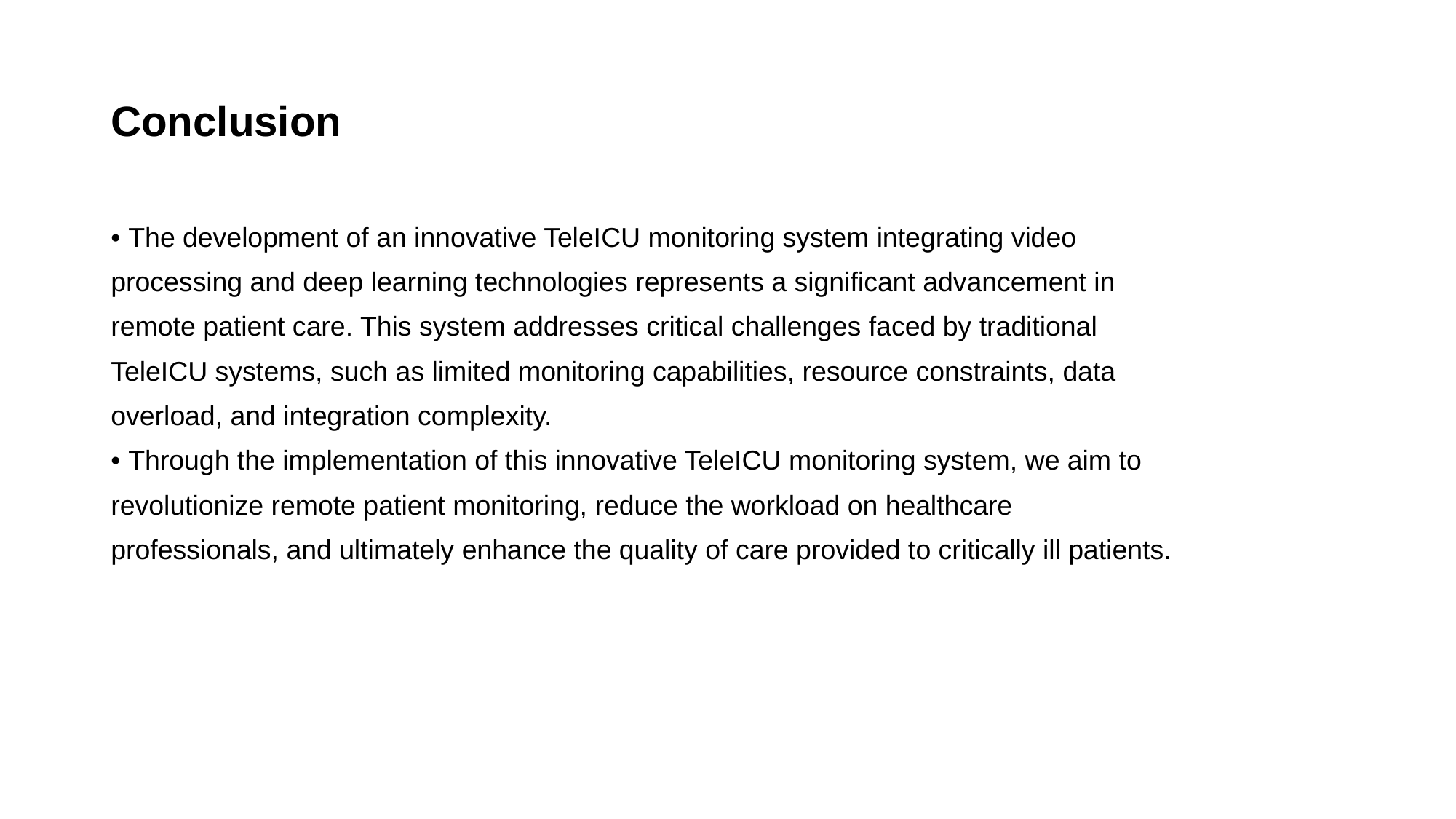

# Conclusion
• The development of an innovative TeleICU monitoring system integrating video
processing and deep learning technologies represents a significant advancement in
remote patient care. This system addresses critical challenges faced by traditional
TeleICU systems, such as limited monitoring capabilities, resource constraints, data
overload, and integration complexity.
• Through the implementation of this innovative TeleICU monitoring system, we aim to
revolutionize remote patient monitoring, reduce the workload on healthcare
professionals, and ultimately enhance the quality of care provided to critically ill patients.